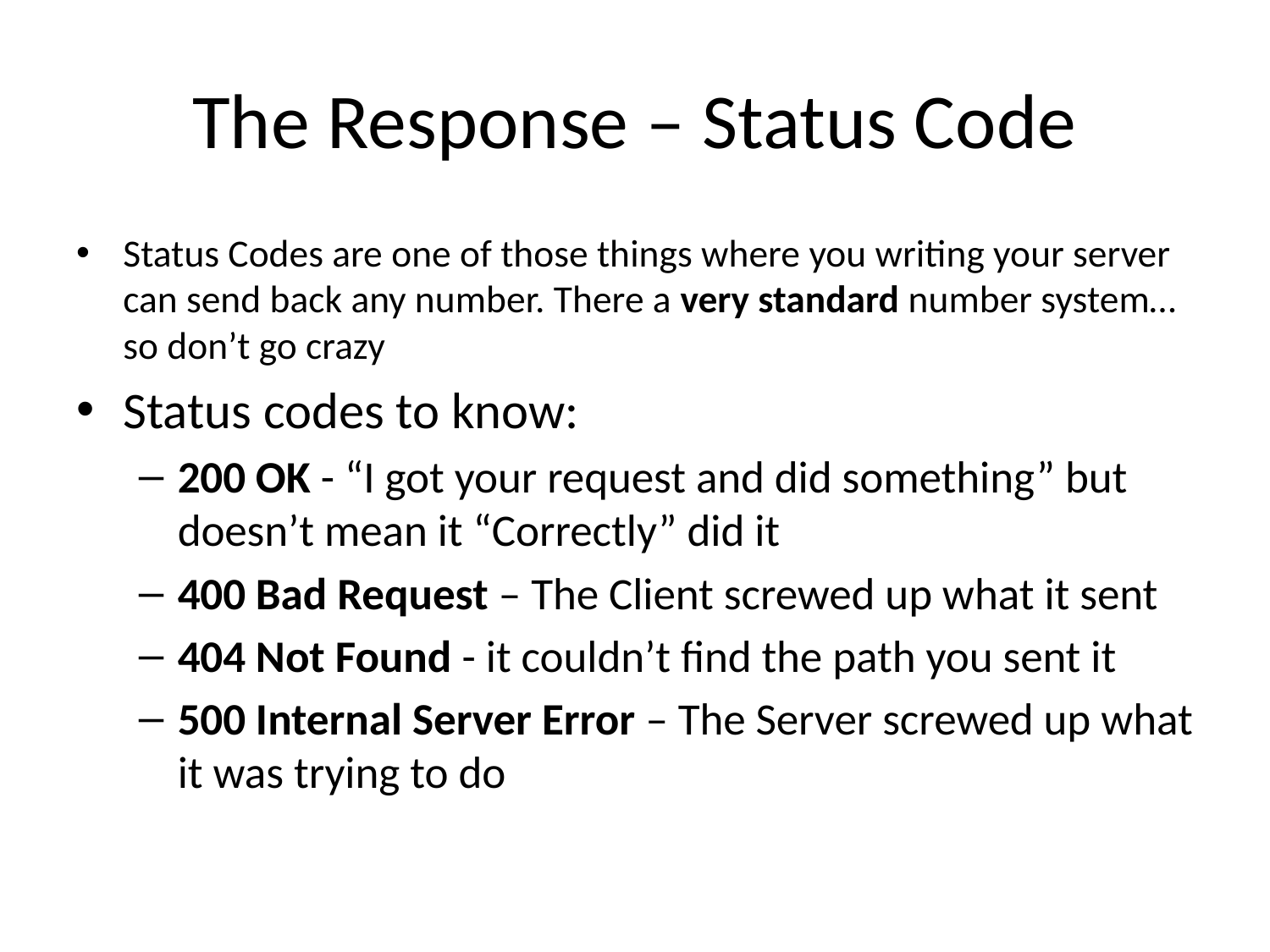

# The Response – Status Code
Status Codes are one of those things where you writing your server can send back any number. There a very standard number system… so don’t go crazy
Status codes to know:
200 OK - “I got your request and did something” but doesn’t mean it “Correctly” did it
400 Bad Request – The Client screwed up what it sent
404 Not Found - it couldn’t find the path you sent it
500 Internal Server Error – The Server screwed up what it was trying to do